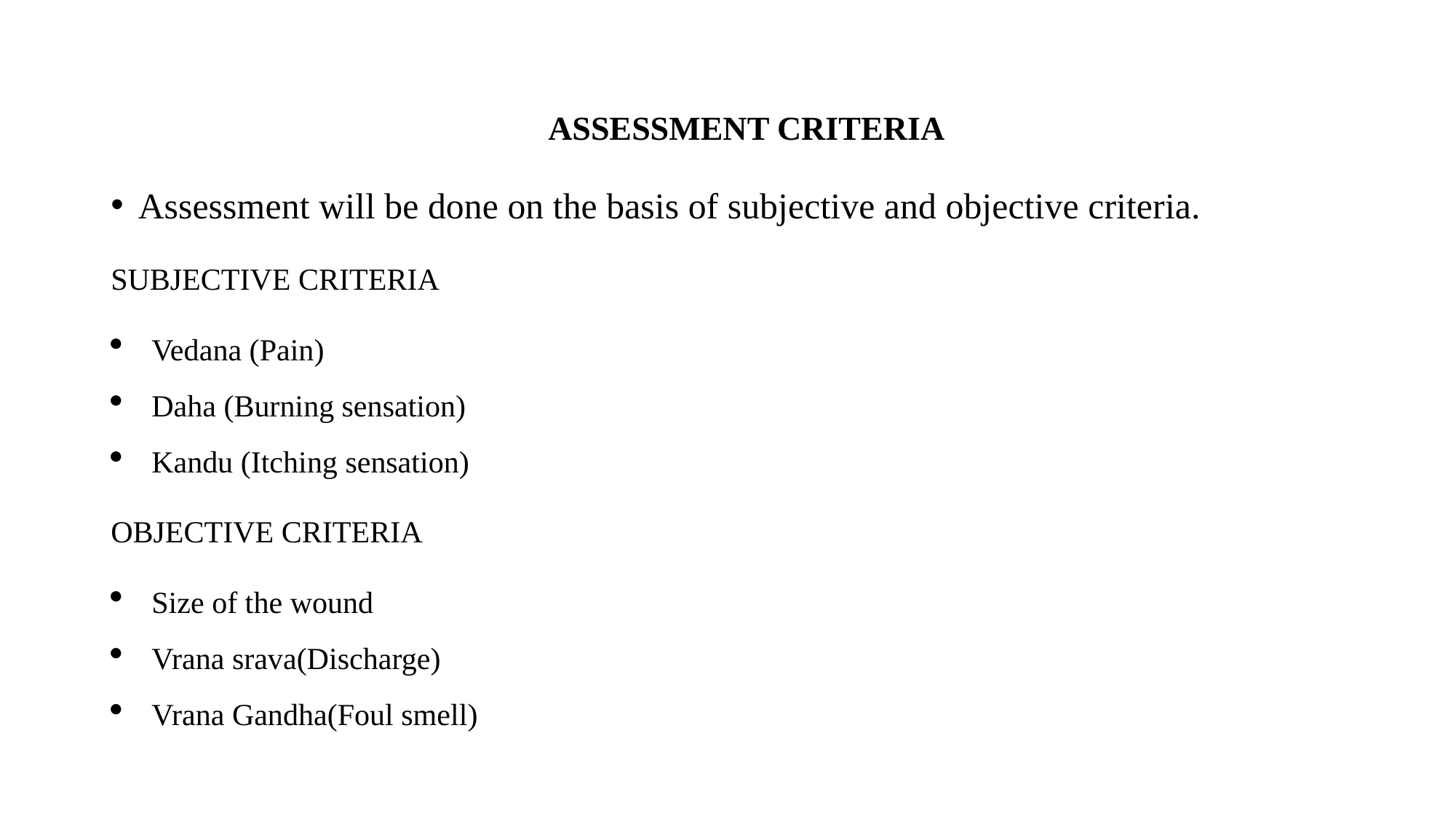

ASSESSMENT CRITERIA
Assessment will be done on the basis of subjective and objective criteria.
SUBJECTIVE CRITERIA
Vedana (Pain)
Daha (Burning sensation)
Kandu (Itching sensation)
OBJECTIVE CRITERIA
Size of the wound
Vrana srava(Discharge)
Vrana Gandha(Foul smell)